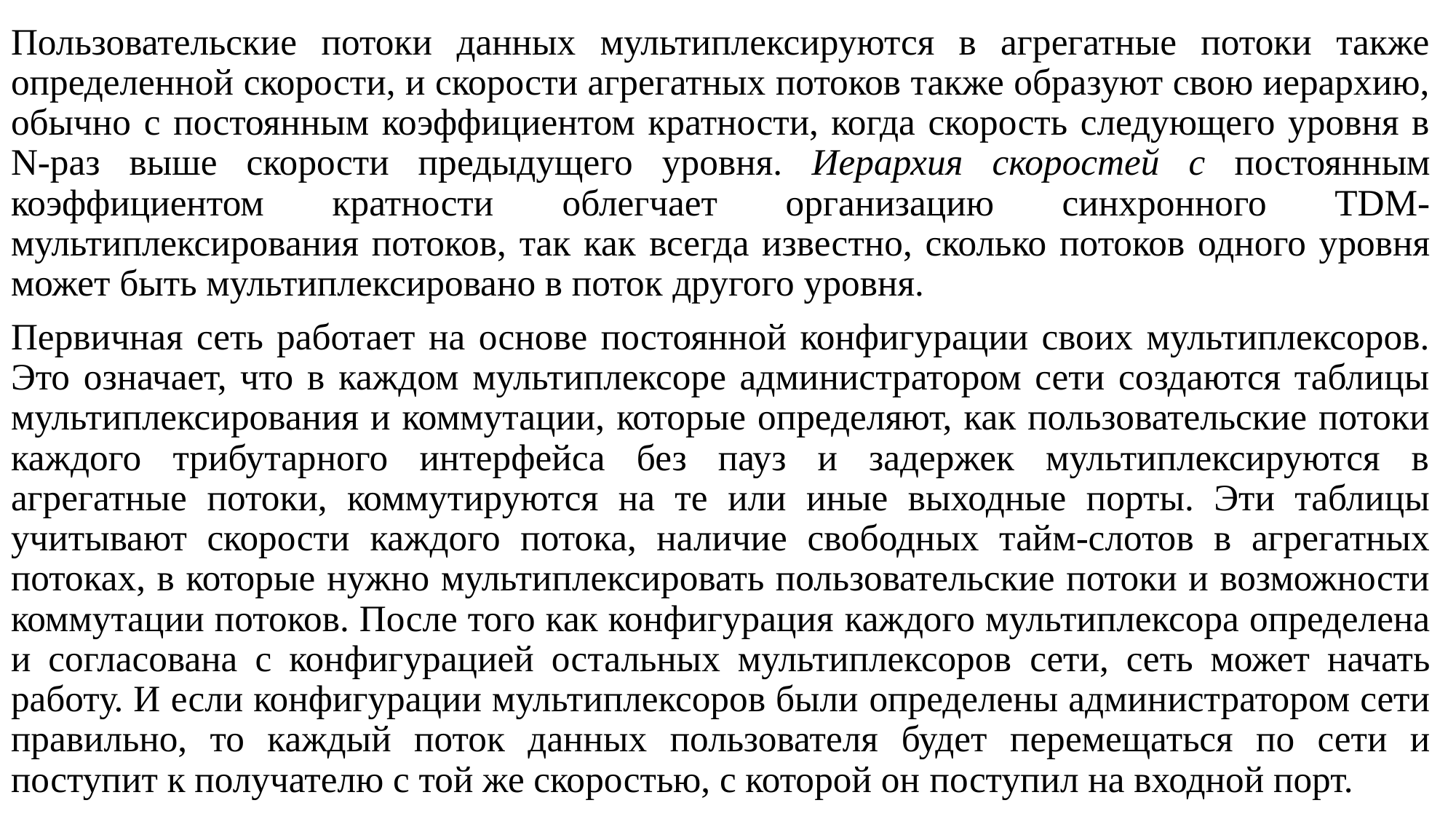

Пользовательские потоки данных мультиплексируются в агрегатные потоки также определенной скорости, и скорости агрегатных потоков также образуют свою иерархию, обычно с постоянным коэффициентом кратности, когда скорость следующего уровня в N-раз выше скорости предыдущего уровня. Иерархия скоростей с постоянным коэффициентом кратности облегчает организацию синхронного TDM-мультиплексирования потоков, так как всегда известно, сколько потоков одного уровня может быть мультиплексировано в поток другого уровня.
Первичная сеть работает на основе постоянной конфигурации своих мультиплексоров. Это означает, что в каждом мультиплексоре администратором сети создаются таблицы мультиплексирования и коммутации, которые определяют, как пользовательские потоки каждого трибутарного интерфейса без пауз и задержек мультиплексируются в агрегатные потоки, коммутируются на те или иные выходные порты. Эти таблицы учитывают скорости каждого потока, наличие свободных тайм-слотов в агрегатных потоках, в которые нужно мультиплексировать пользовательские потоки и возможности коммутации потоков. После того как конфигурация каждого мультиплексора определена и согласована с конфигурацией остальных мультиплексоров сети, сеть может начать работу. И если конфигурации мультиплексоров были определены администратором сети правильно, то каждый поток данных пользователя будет перемещаться по сети и поступит к получателю с той же скоростью, с которой он поступил на входной порт.